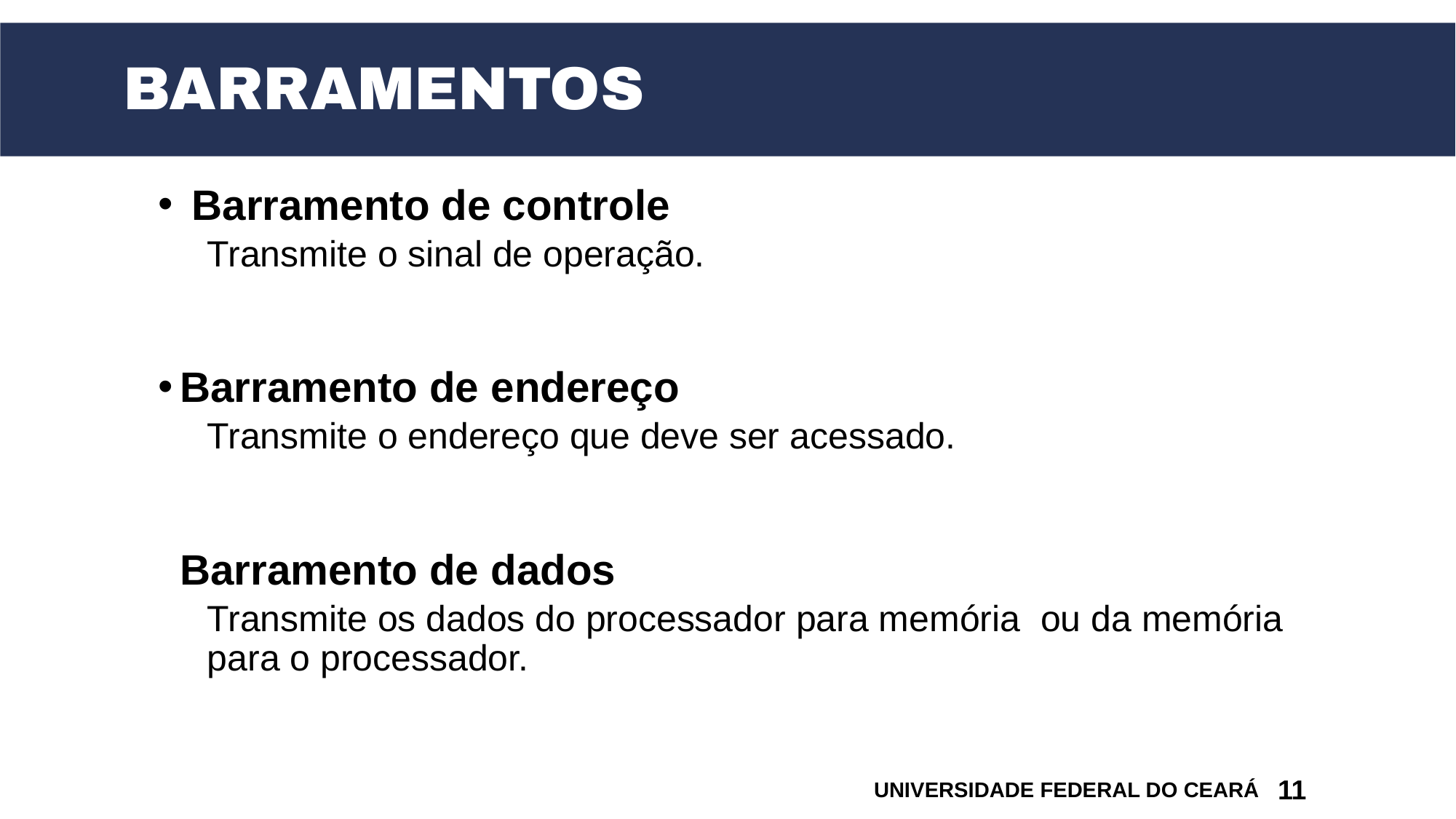

# Barramentos
 Barramento de controle
Transmite o sinal de operação.

Barramento de endereço
Transmite o endereço que deve ser acessado.

Barramento de dados
Transmite os dados do processador para memória  ou da memória para o processador.
UNIVERSIDADE FEDERAL DO CEARÁ
11